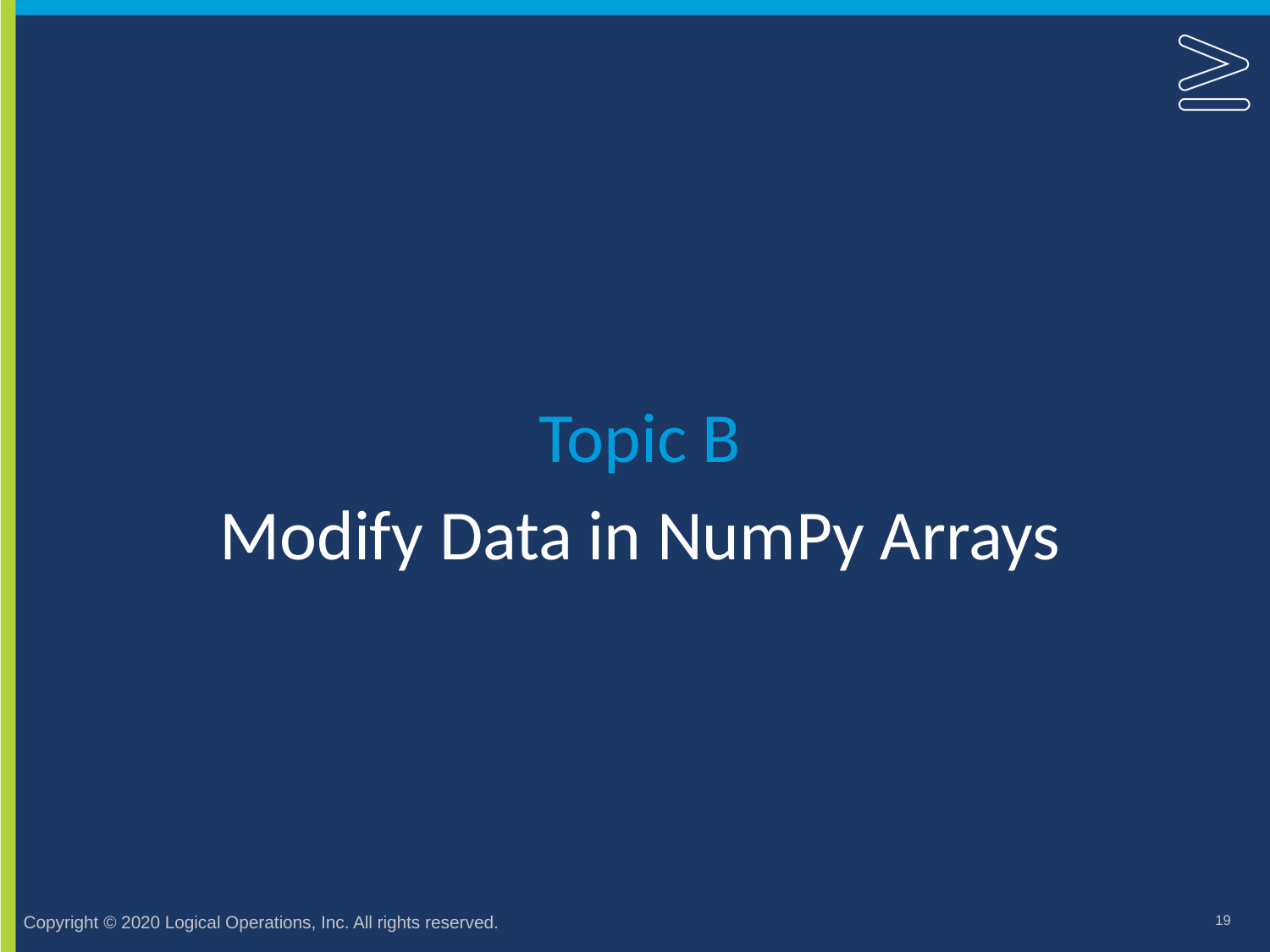

Topic B
# Modify Data in NumPy Arrays
19